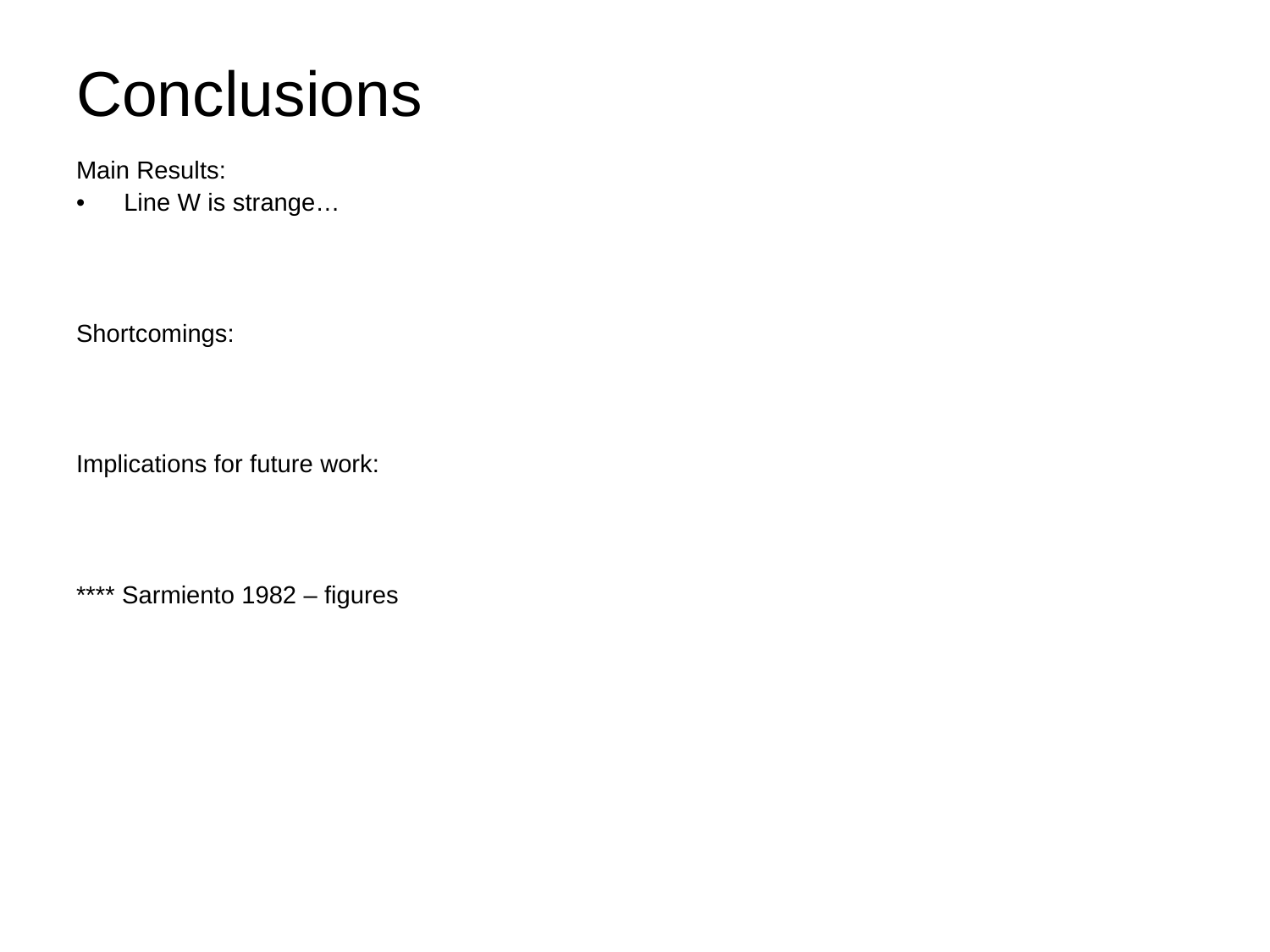

# Conclusions
Main Results:
Line W is strange…

Shortcomings:

Implications for future work:

**** Sarmiento 1982 – figures